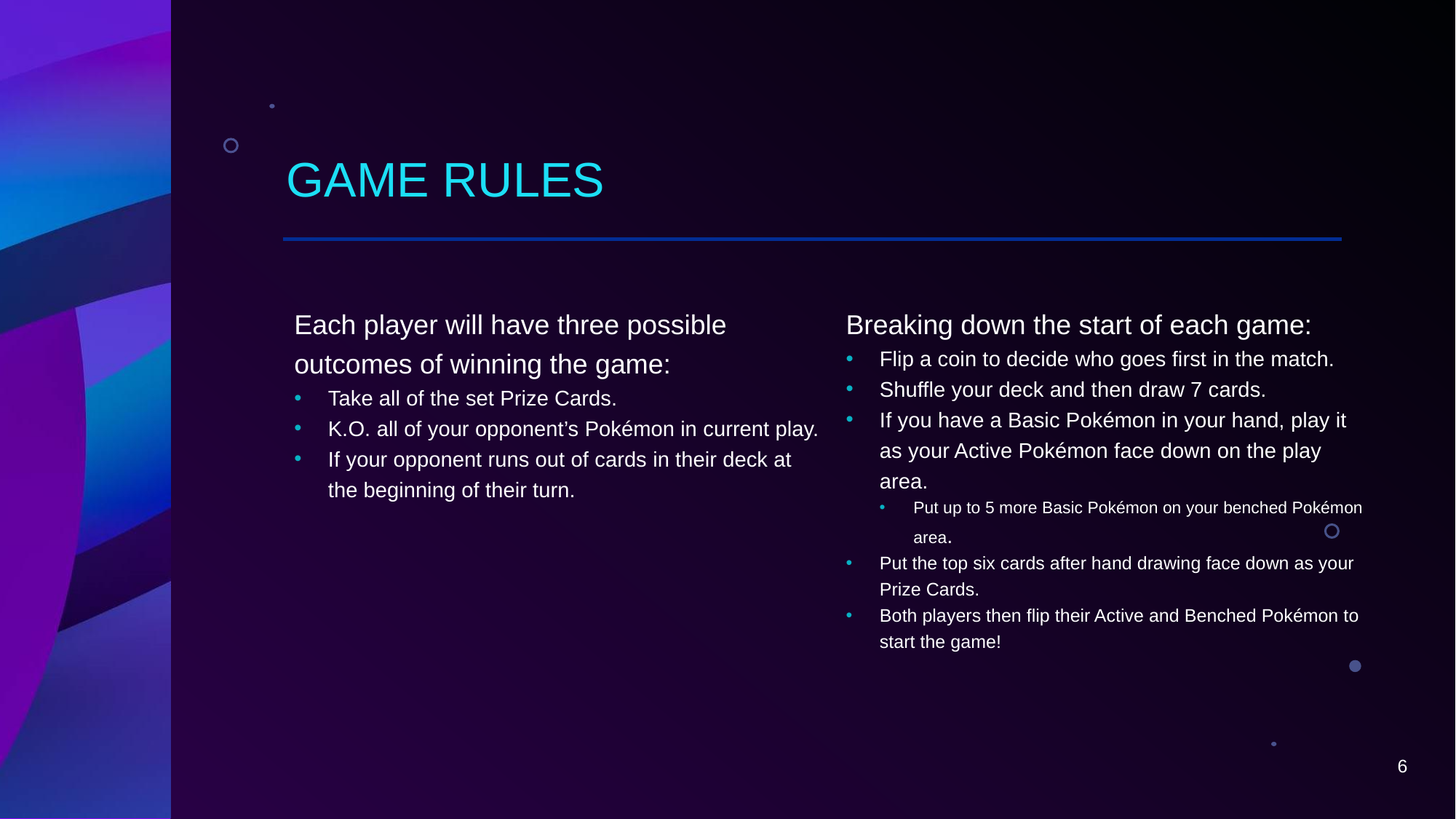

# Game Rules
Each player will have three possible outcomes of winning the game:
Take all of the set Prize Cards.
K.O. all of your opponent’s Pokémon in current play.
If your opponent runs out of cards in their deck at the beginning of their turn.
Breaking down the start of each game:
Flip a coin to decide who goes first in the match.
Shuffle your deck and then draw 7 cards.
If you have a Basic Pokémon in your hand, play it as your Active Pokémon face down on the play area.
Put up to 5 more Basic Pokémon on your benched Pokémon area.
Put the top six cards after hand drawing face down as your Prize Cards.
Both players then flip their Active and Benched Pokémon to start the game!

6